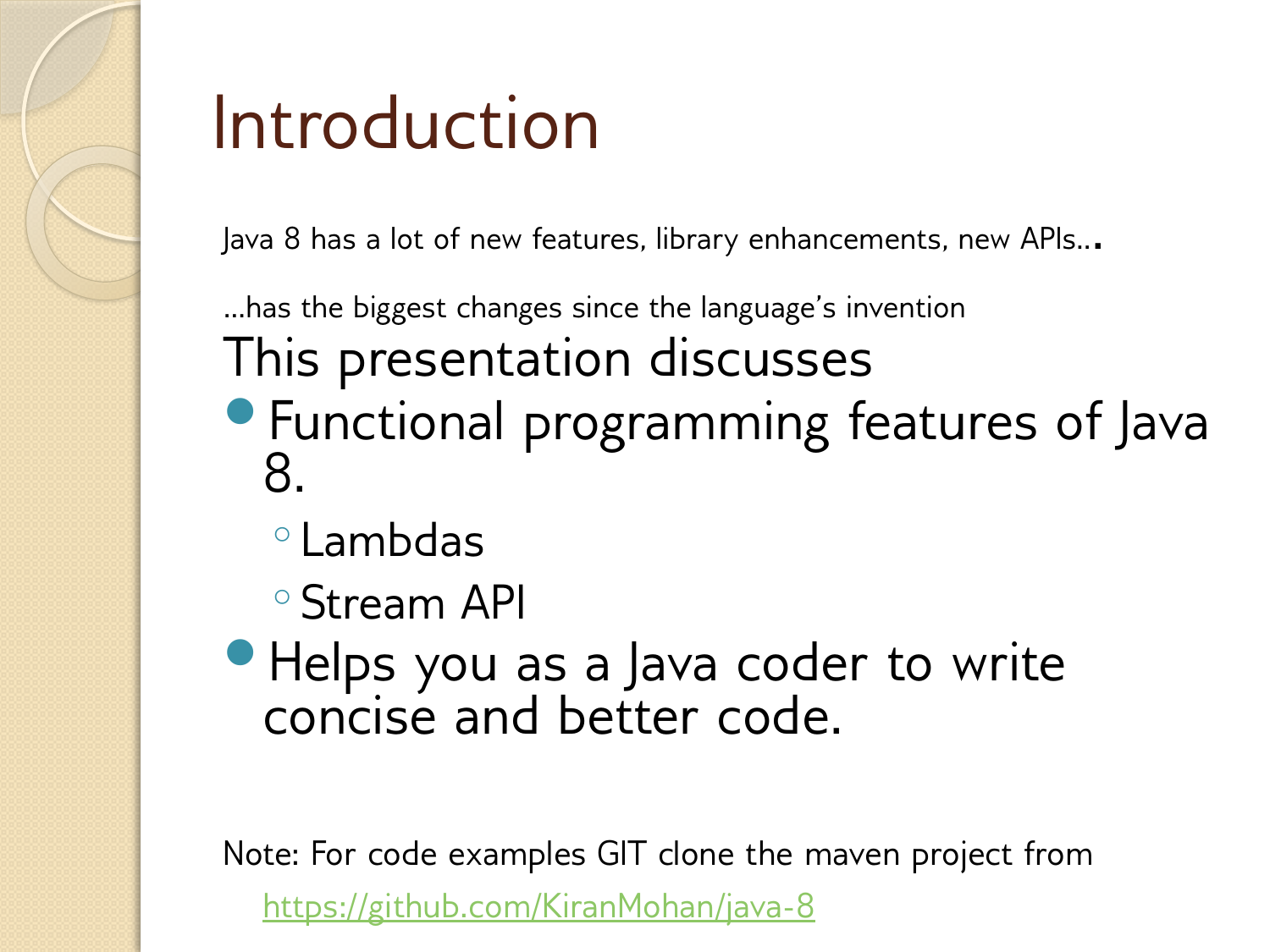

# Introduction
Java 8 has a lot of new features, library enhancements, new APIs...
…has the biggest changes since the language’s invention
This presentation discusses
Functional programming features of Java 8.
Lambdas
Stream API
Helps you as a Java coder to write concise and better code.

Note: For code examples GIT clone the maven project from https://github.com/KiranMohan/java-8